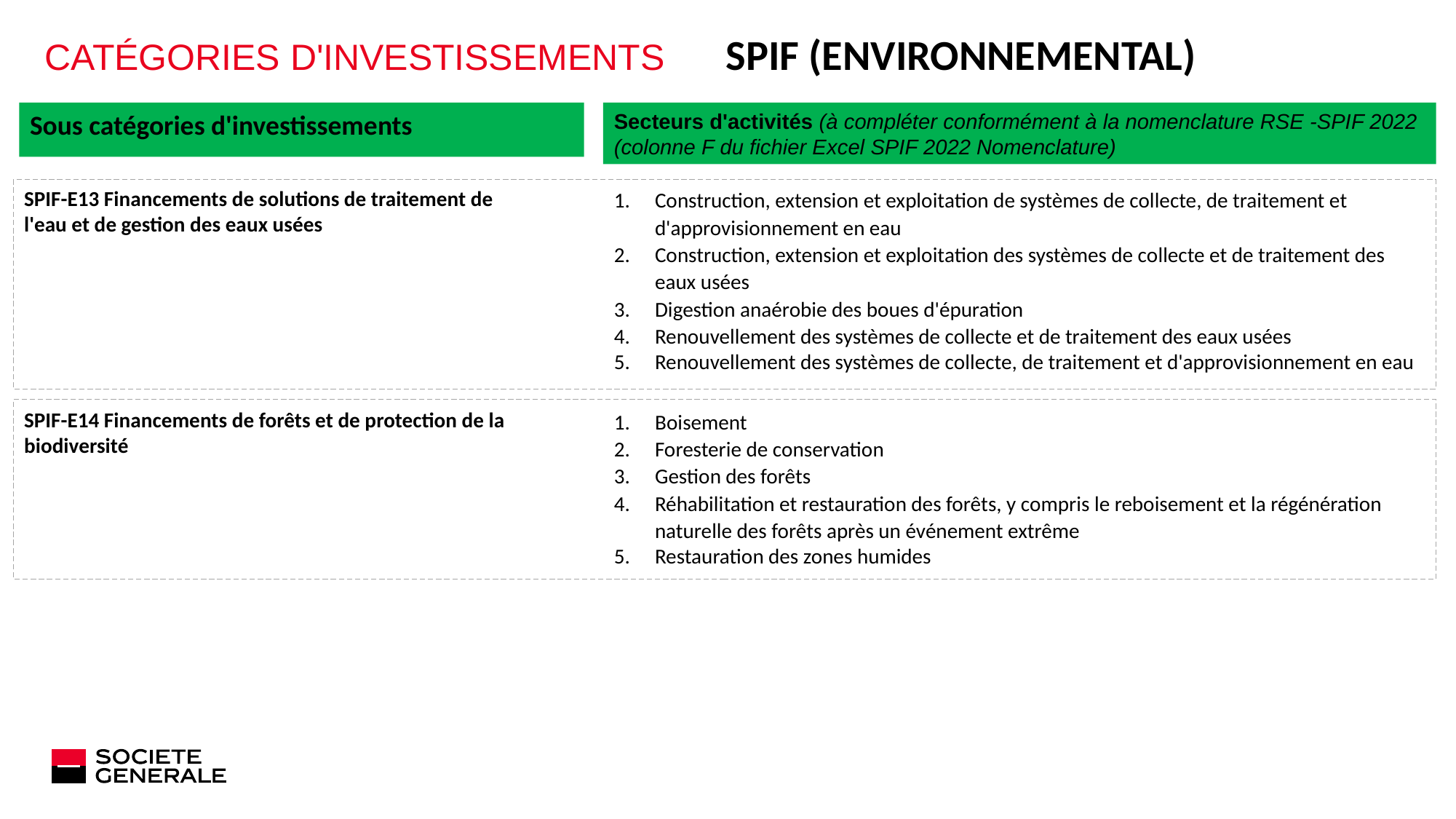

# CatégorieS d'investissementS      SPIF (Environnemental)
Sous catégories d'investissements

Secteurs d'activités (à compléter conformément à la nomenclature RSE -SPIF 2022 (colonne F du fichier Excel SPIF 2022 Nomenclature)
SPIF-E13 Financements de solutions de traitement de l'eau et de gestion des eaux usées

Construction, extension et exploitation de systèmes de collecte, de traitement et d'approvisionnement en eau
Construction, extension et exploitation des systèmes de collecte et de traitement des eaux usées
Digestion anaérobie des boues d'épuration
Renouvellement des systèmes de collecte et de traitement des eaux usées
Renouvellement des systèmes de collecte, de traitement et d'approvisionnement en eau

SPIF-E14 Financements de forêts et de protection de la biodiversité
Boisement
Foresterie de conservation
Gestion des forêts
Réhabilitation et restauration des forêts, y compris le reboisement et la régénération naturelle des forêts après un événement extrême
Restauration des zones humides